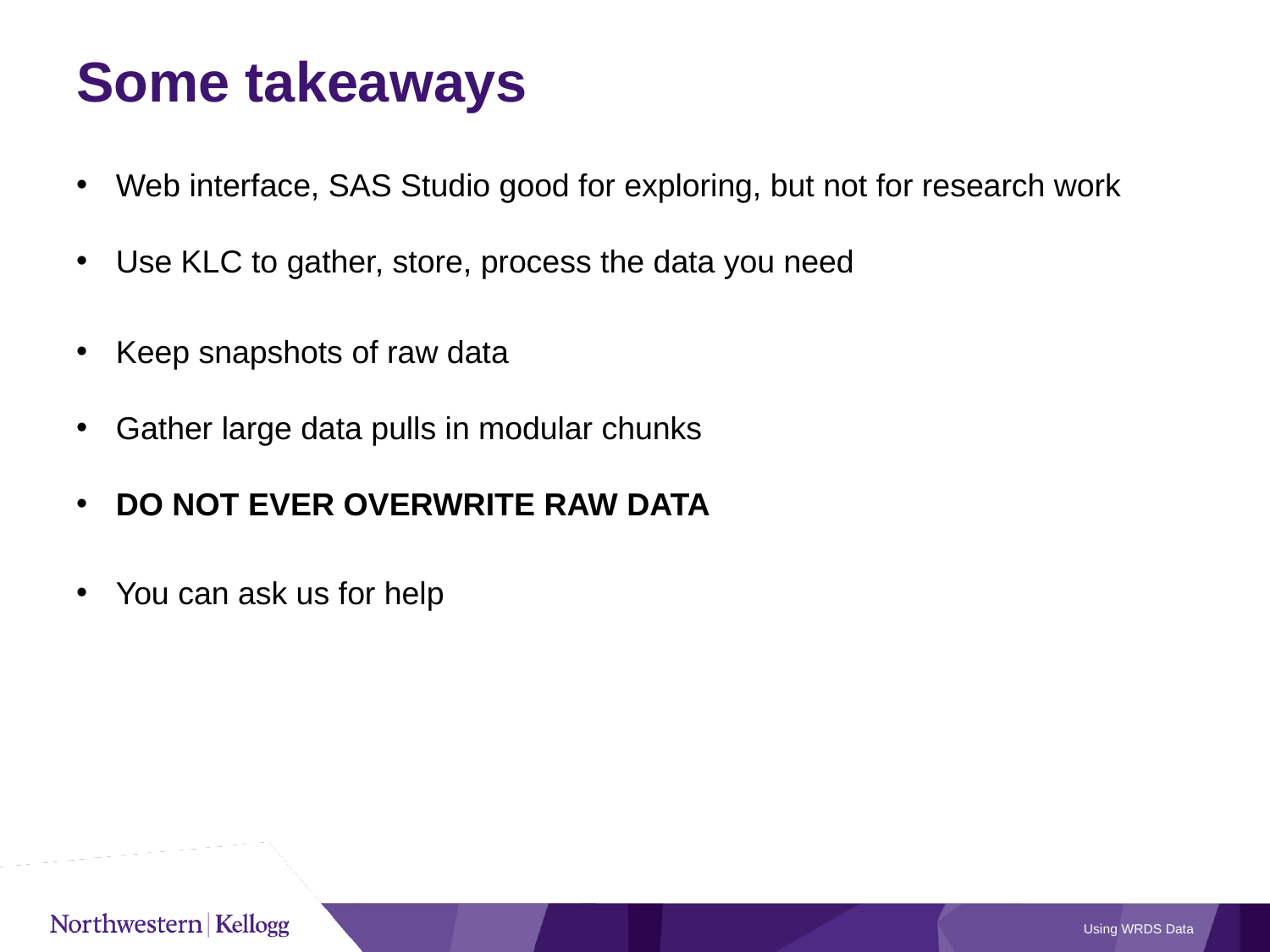

# Some takeaways
Web interface, SAS Studio good for exploring, but not for research work

Use KLC to gather, store, process the data you need

Keep snapshots of raw data

Gather large data pulls in modular chunks

DO NOT EVER OVERWRITE RAW DATA

You can ask us for help

Using WRDS Data